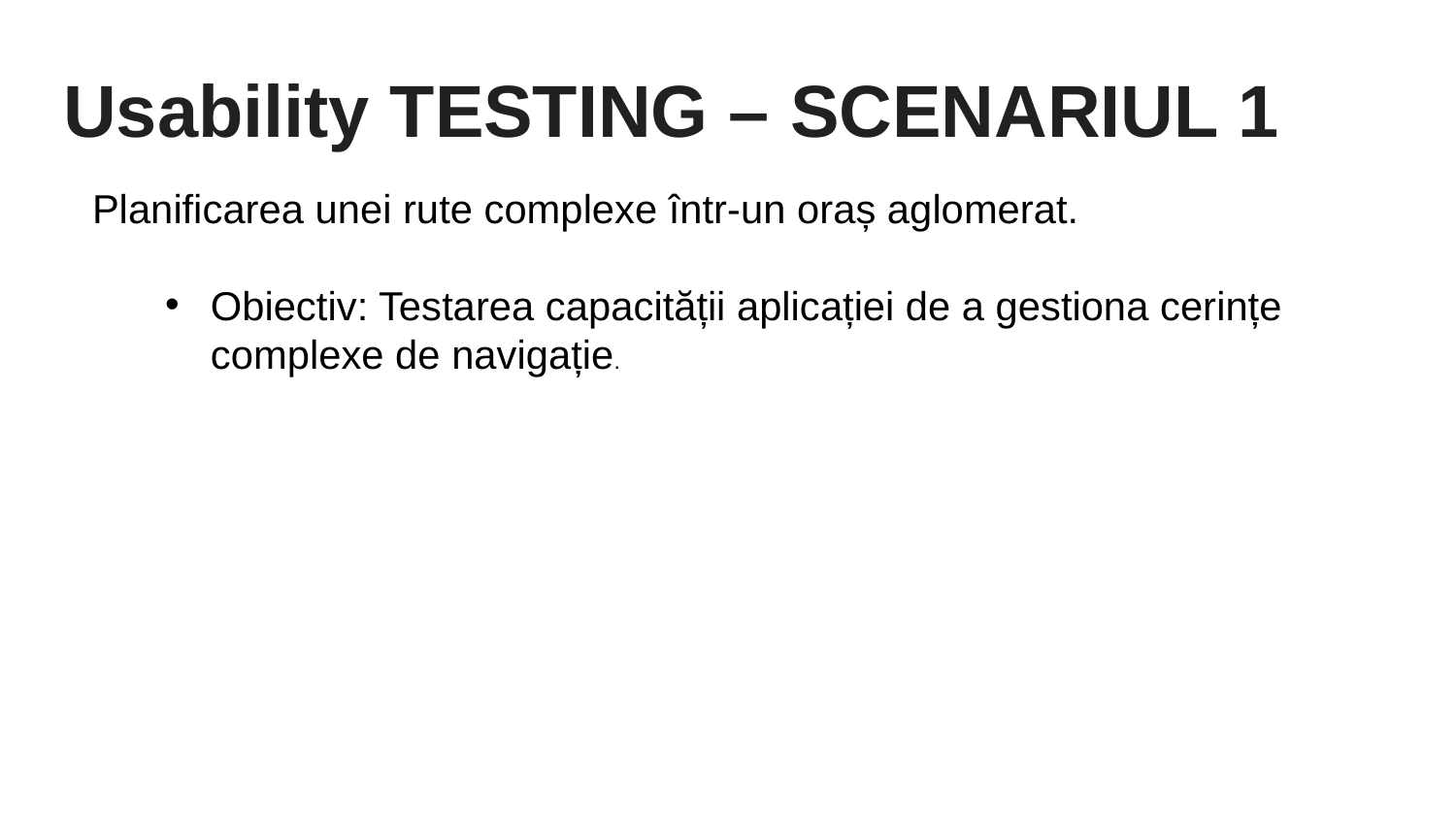

# Usability TESTING – SCENARIUL 1
Planificarea unei rute complexe într-un oraș aglomerat.
Obiectiv: Testarea capacității aplicației de a gestiona cerințe complexe de navigație.